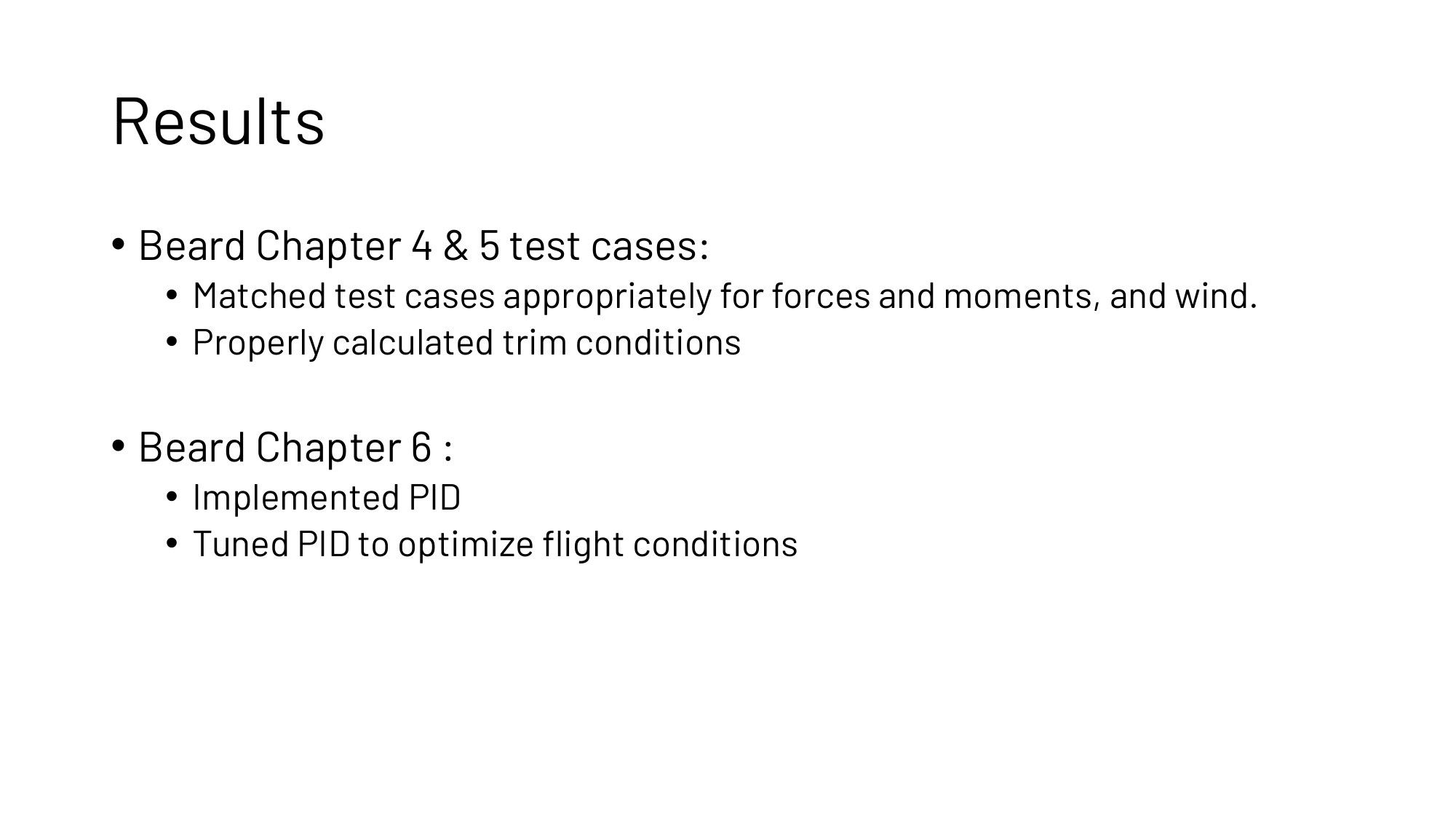

# Results
Beard Chapter 4 & 5 test cases:
Matched test cases appropriately for forces and moments, and wind.
Properly calculated trim conditions

Beard Chapter 6 :
Implemented PID
Tuned PID to optimize flight conditions